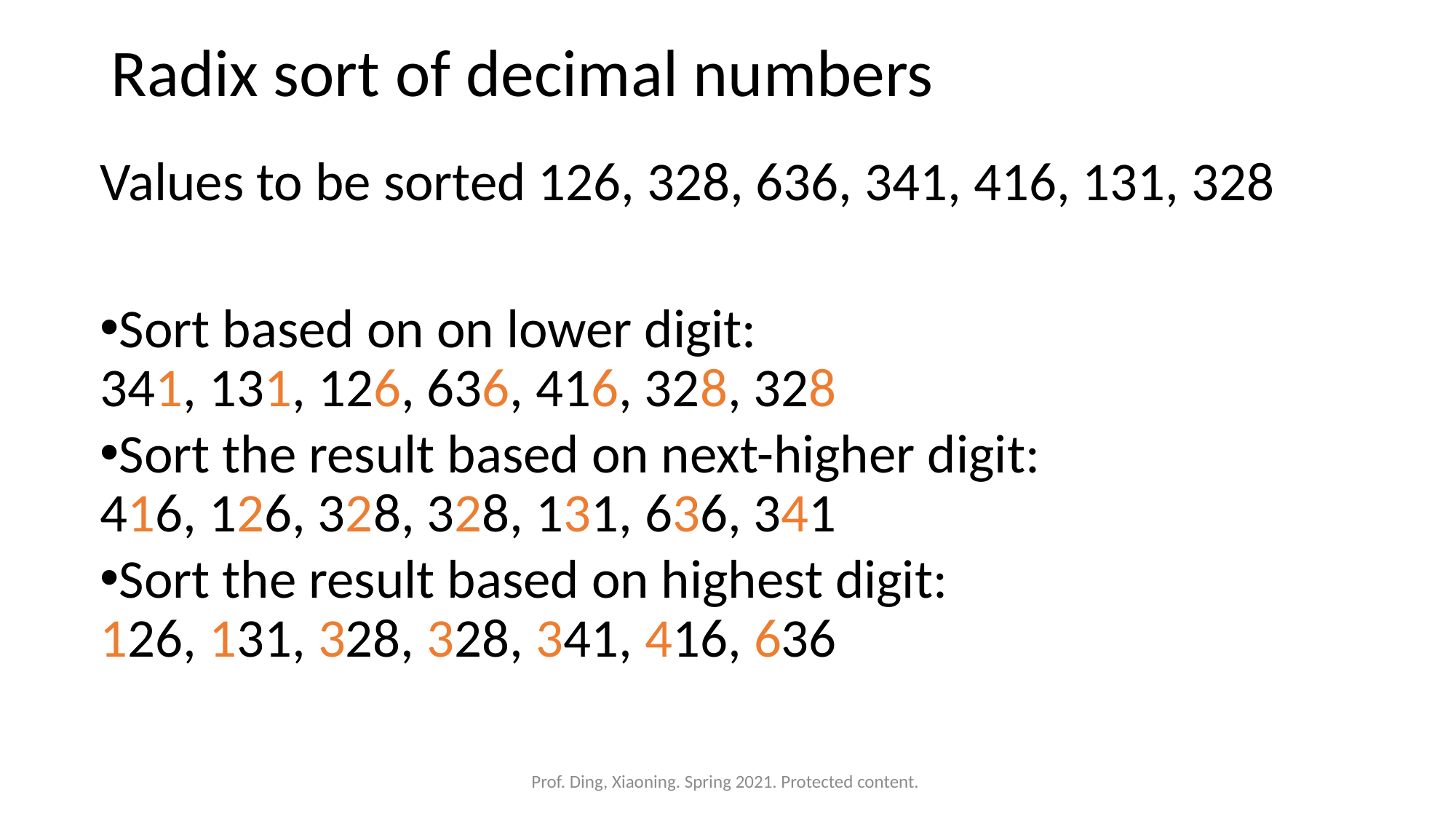

# Radix sort of decimal numbers
Values to be sorted 126, 328, 636, 341, 416, 131, 328

Sort based on on lower digit:
341, 131, 126, 636, 416, 328, 328
Sort the result based on next-higher digit:
416, 126, 328, 328, 131, 636, 341
Sort the result based on highest digit:
126, 131, 328, 328, 341, 416, 636
Prof. Ding, Xiaoning. Spring 2021. Protected content.